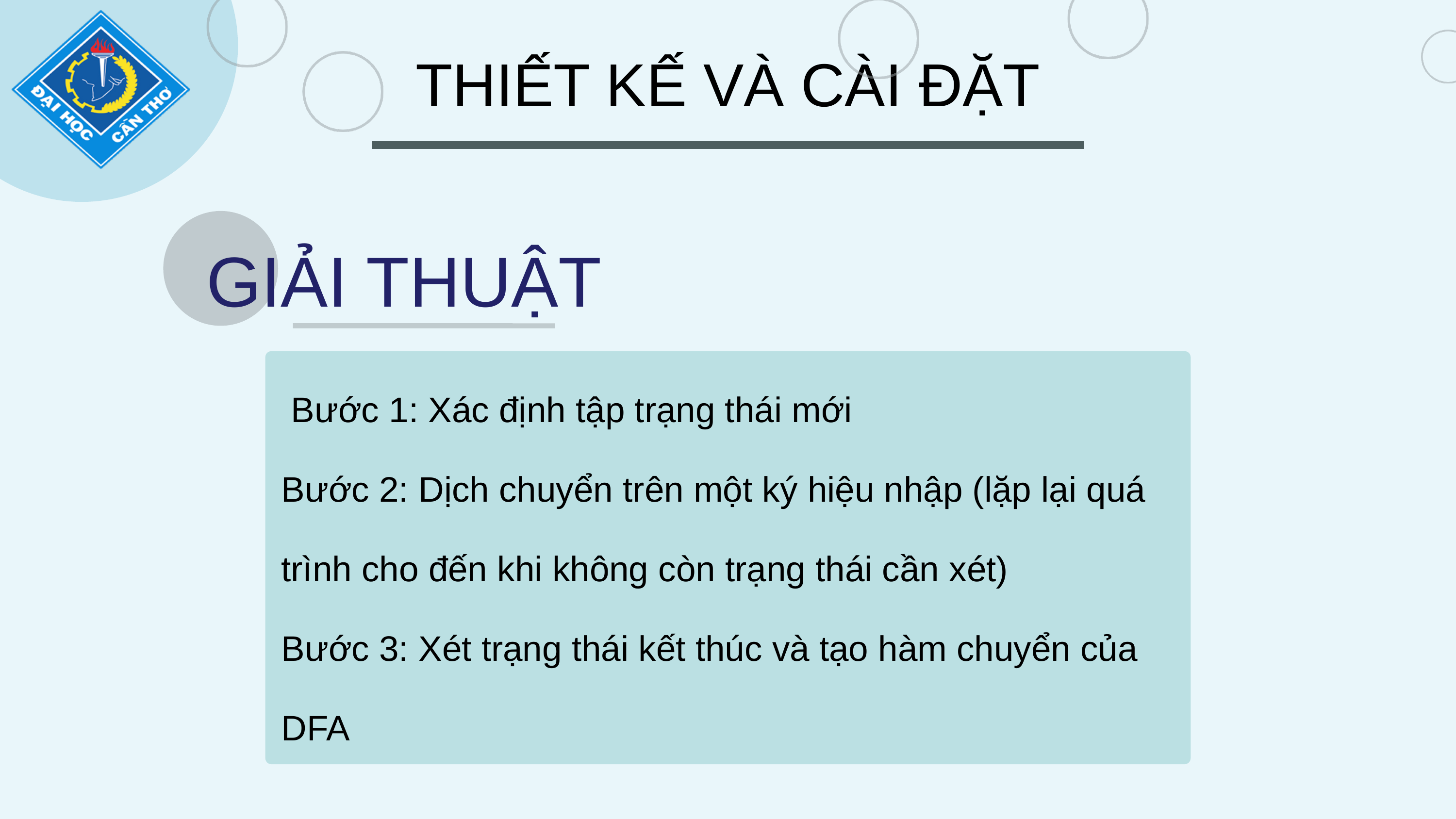

THIẾT KẾ VÀ CÀI ĐẶT

GIẢI THUẬT

 Bước 1: Xác định tập trạng thái mới
Bước 2: Dịch chuyển trên một ký hiệu nhập (lặp lại quá trình cho đến khi không còn trạng thái cần xét)
Bước 3: Xét trạng thái kết thúc và tạo hàm chuyển của DFA